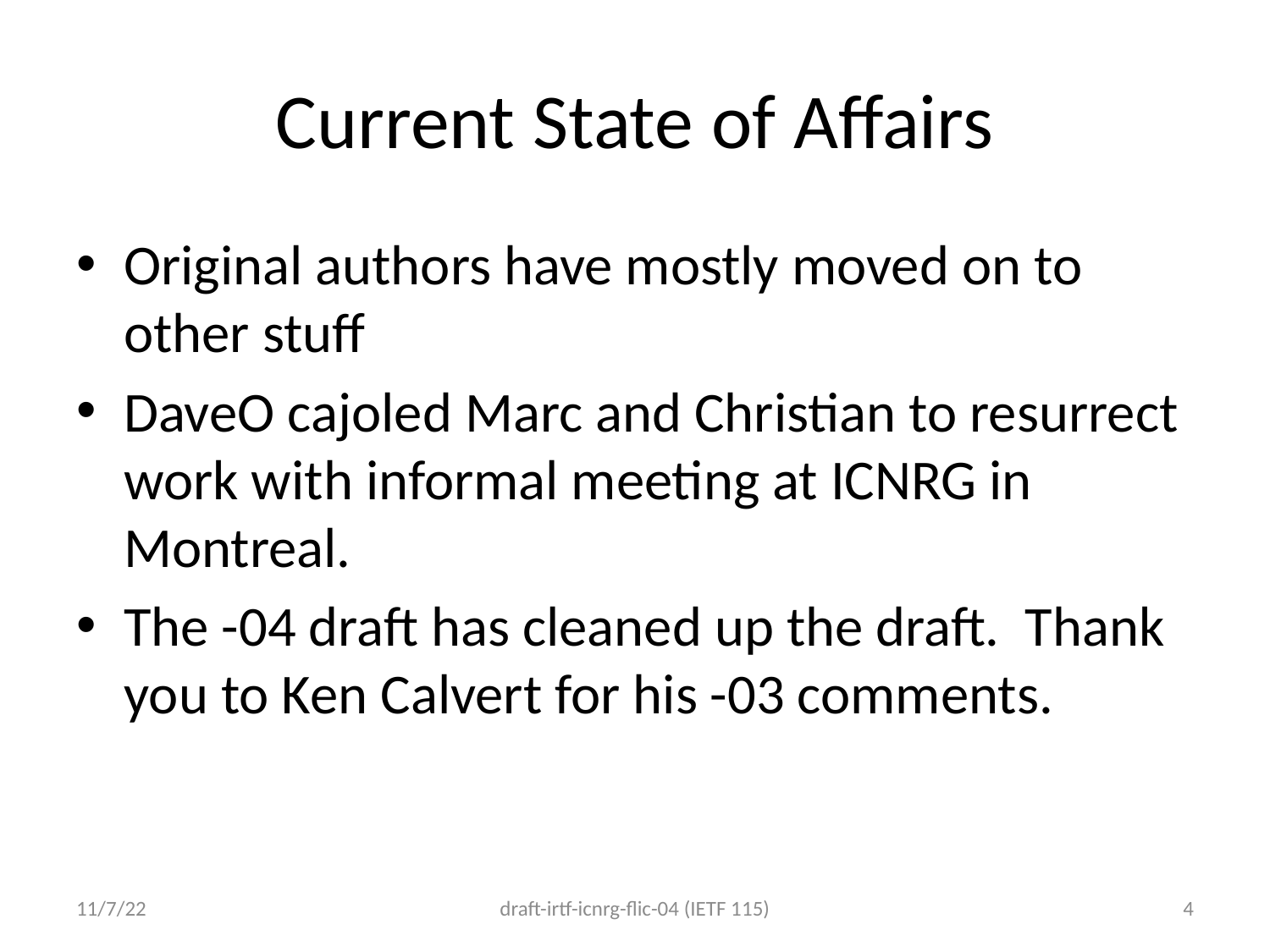

# Current State of Affairs
Original authors have mostly moved on to other stuff
DaveO cajoled Marc and Christian to resurrect work with informal meeting at ICNRG in Montreal.
The -04 draft has cleaned up the draft.  Thank you to Ken Calvert for his -03 comments.
11/7/22
draft-irtf-icnrg-flic-04 (IETF 115)
4